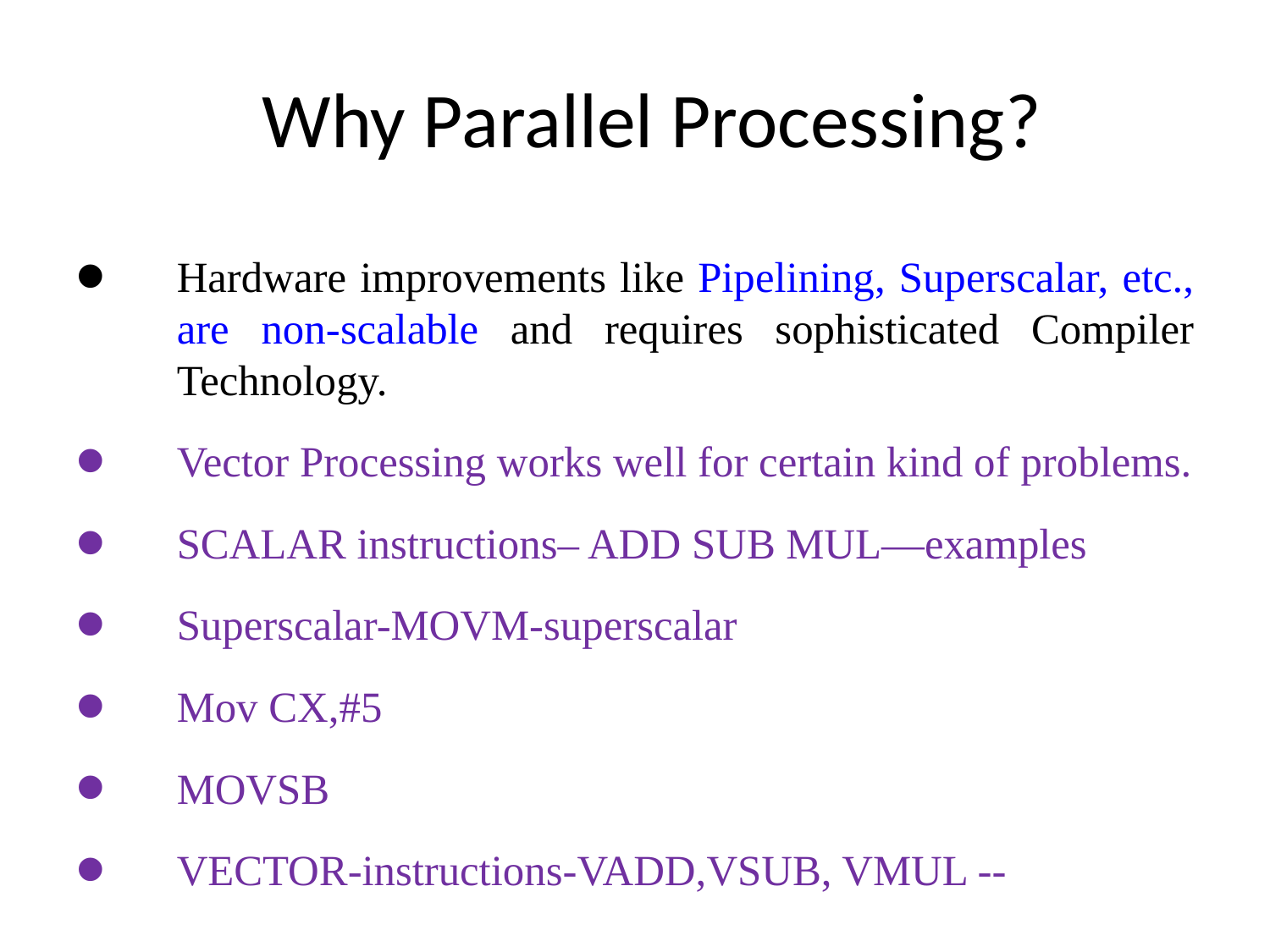

# Why Parallel Processing?
Hardware improvements like Pipelining, Superscalar, etc., are non-scalable and requires sophisticated Compiler Technology.
Vector Processing works well for certain kind of problems.
SCALAR instructions– ADD SUB MUL—examples
Superscalar-MOVM-superscalar
Mov CX,#5
MOVSB
VECTOR-instructions-VADD,VSUB, VMUL --